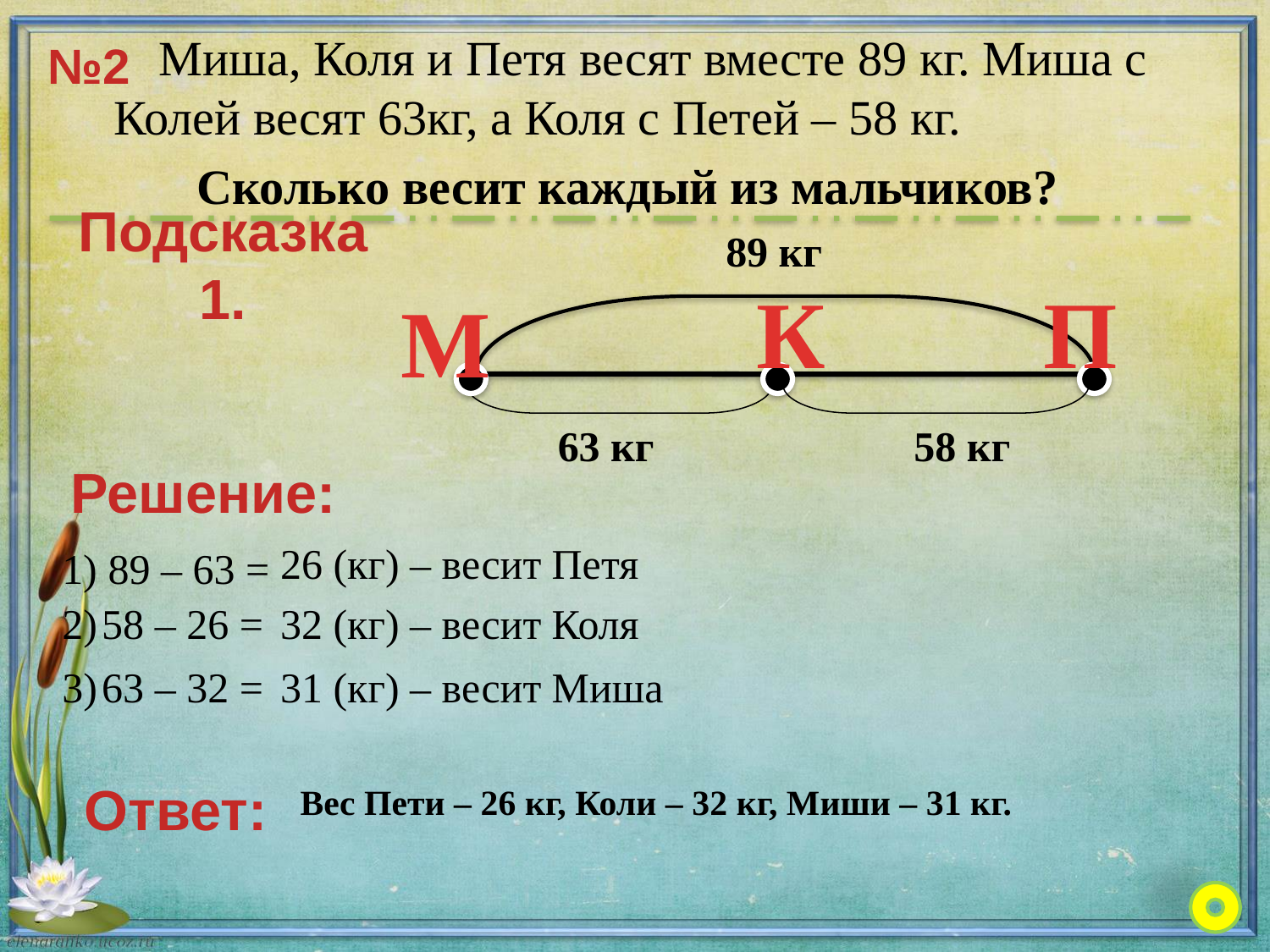

Миша, Коля и Петя весят вместе 89 кг. Миша с Колей весят 63кг, а Коля с Петей – 58 кг.
Сколько весит каждый из мальчиков?
# №2

89 кг

К
П
М

63 кг
58 кг
Подсказка 1.
Решение:
26 (кг) – весит Петя
1) 89 – 63 =
2)
58 – 26 =
32 (кг) – весит Коля
3)
63 – 32 =
31 (кг) – весит Миша
Ответ:
Вес Пети – 26 кг, Коли – 32 кг, Миши – 31 кг.